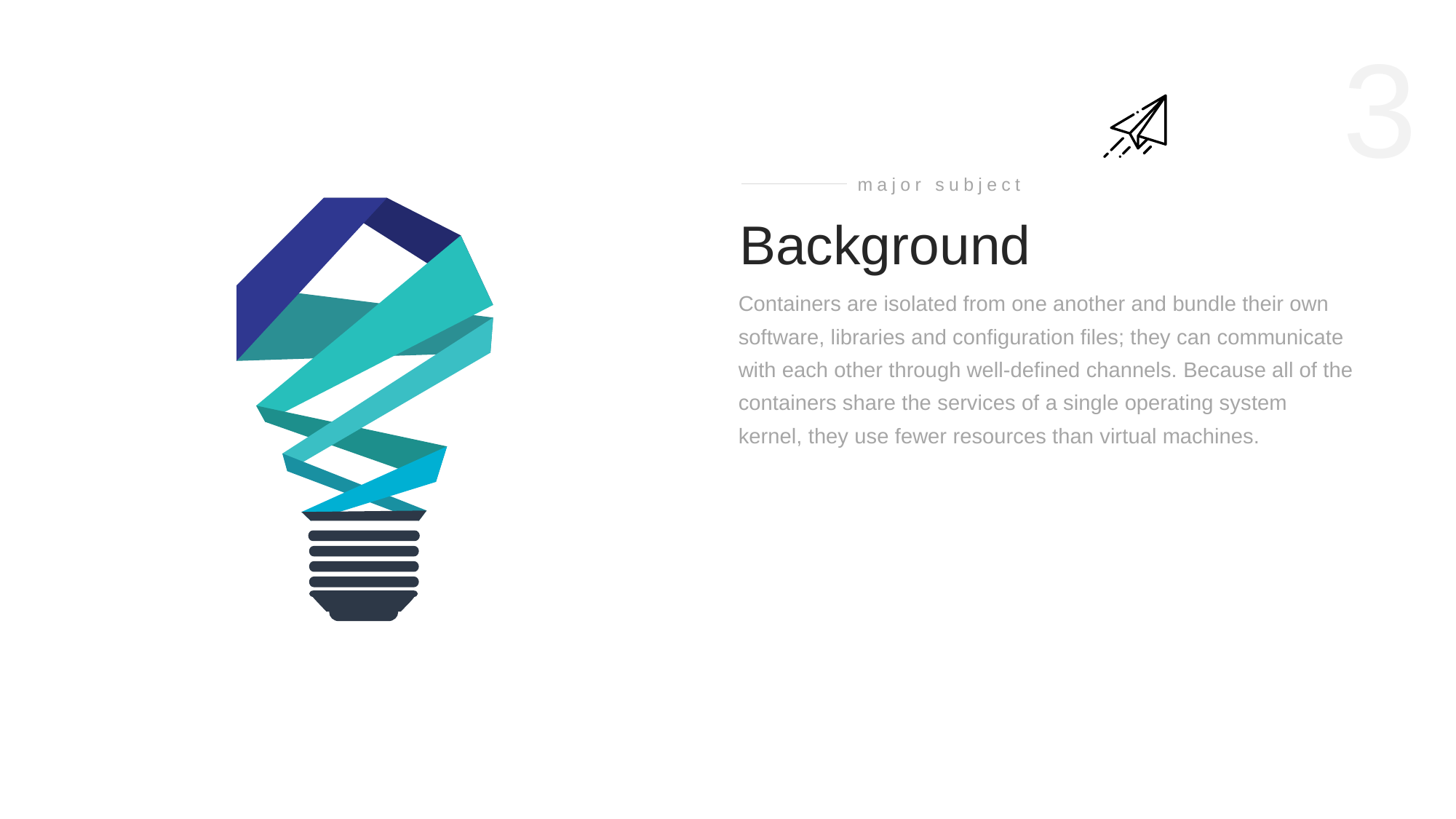

major subject

Background

Containers are isolated from one another and bundle their own software, libraries and configuration files; they can communicate with each other through well-defined channels. Because all of the containers share the services of a single operating system kernel, they use fewer resources than virtual machines.